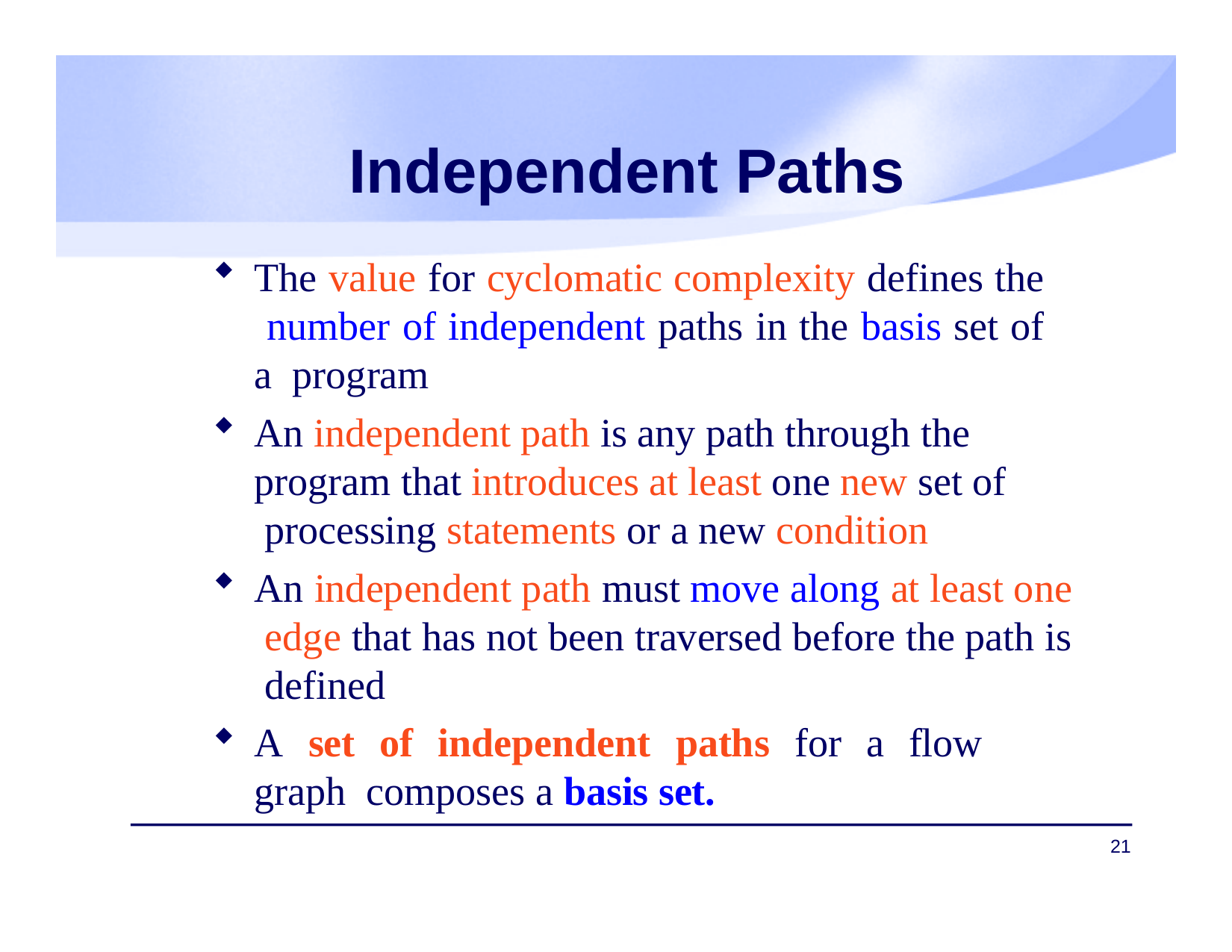

# Independent Paths
The value for cyclomatic complexity defines the  number of independent paths in the basis set of a  program
An independent path is any path through the  program that introduces at least one new set of  processing statements or a new condition
An independent path must move along at least one  edge that has not been traversed before the path is  defined
A set of independent paths for a flow graph  composes a basis set.
21